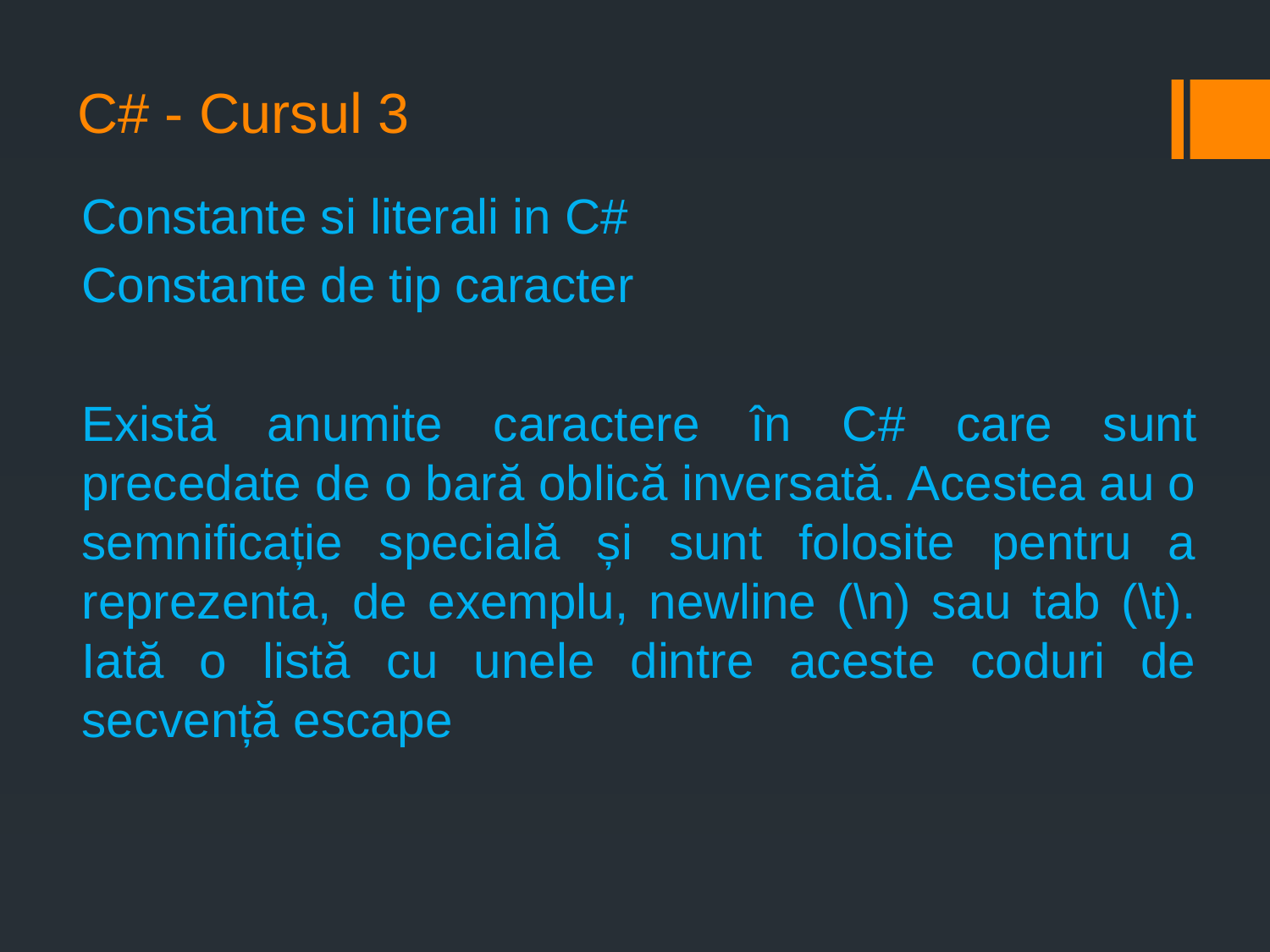

# C# - Cursul 3
Constante si literali in C#
Constante de tip caracter

Există anumite caractere în C# care sunt precedate de o bară oblică inversată. Acestea au o semnificație specială și sunt folosite pentru a reprezenta, de exemplu, newline (\n) sau tab (\t). Iată o listă cu unele dintre aceste coduri de secvență escape